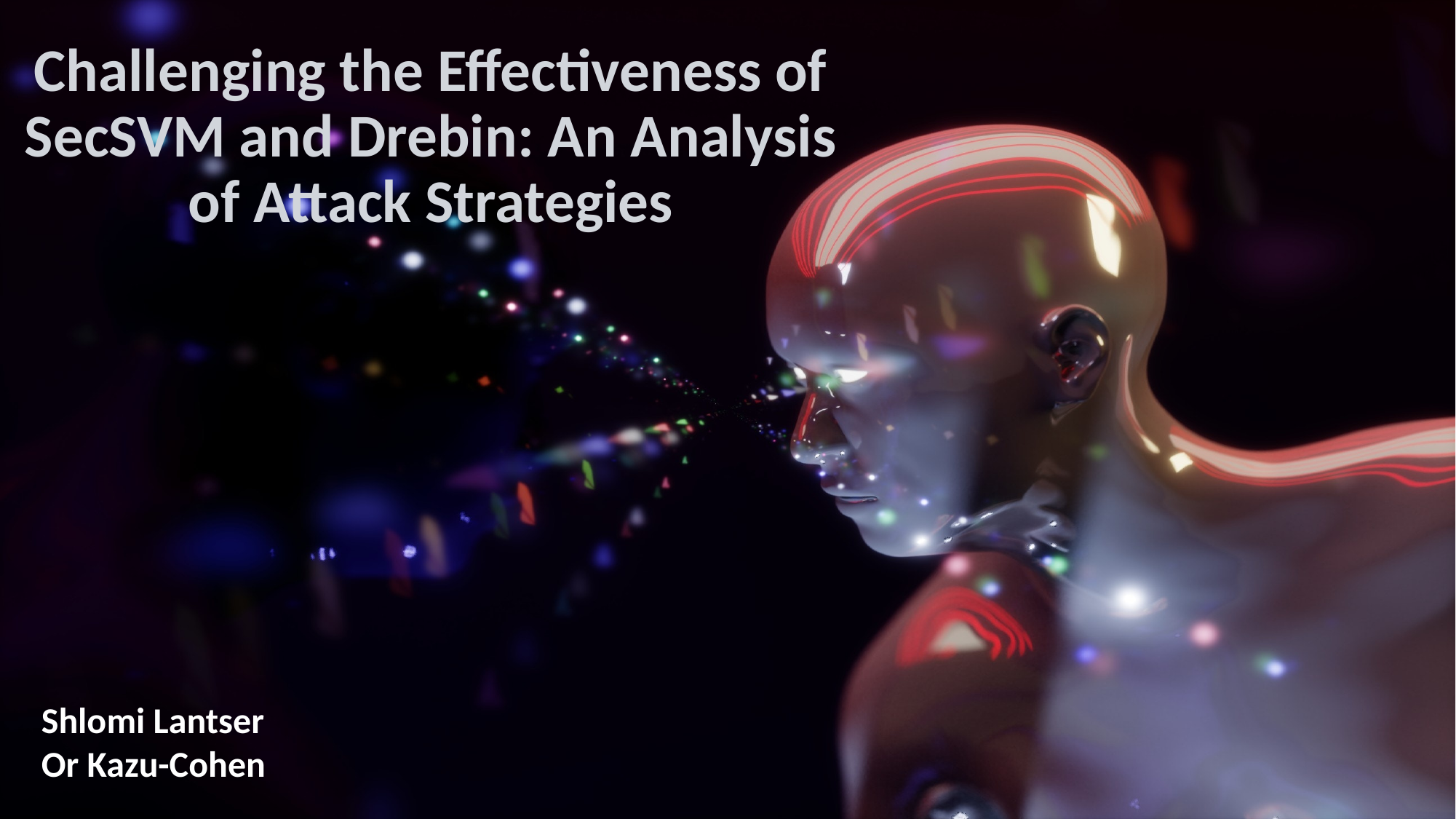

# Challenging the Effectiveness of SecSVM and Drebin: An Analysis of Attack Strategies
Shlomi Lantser
Or Kazu-Cohen